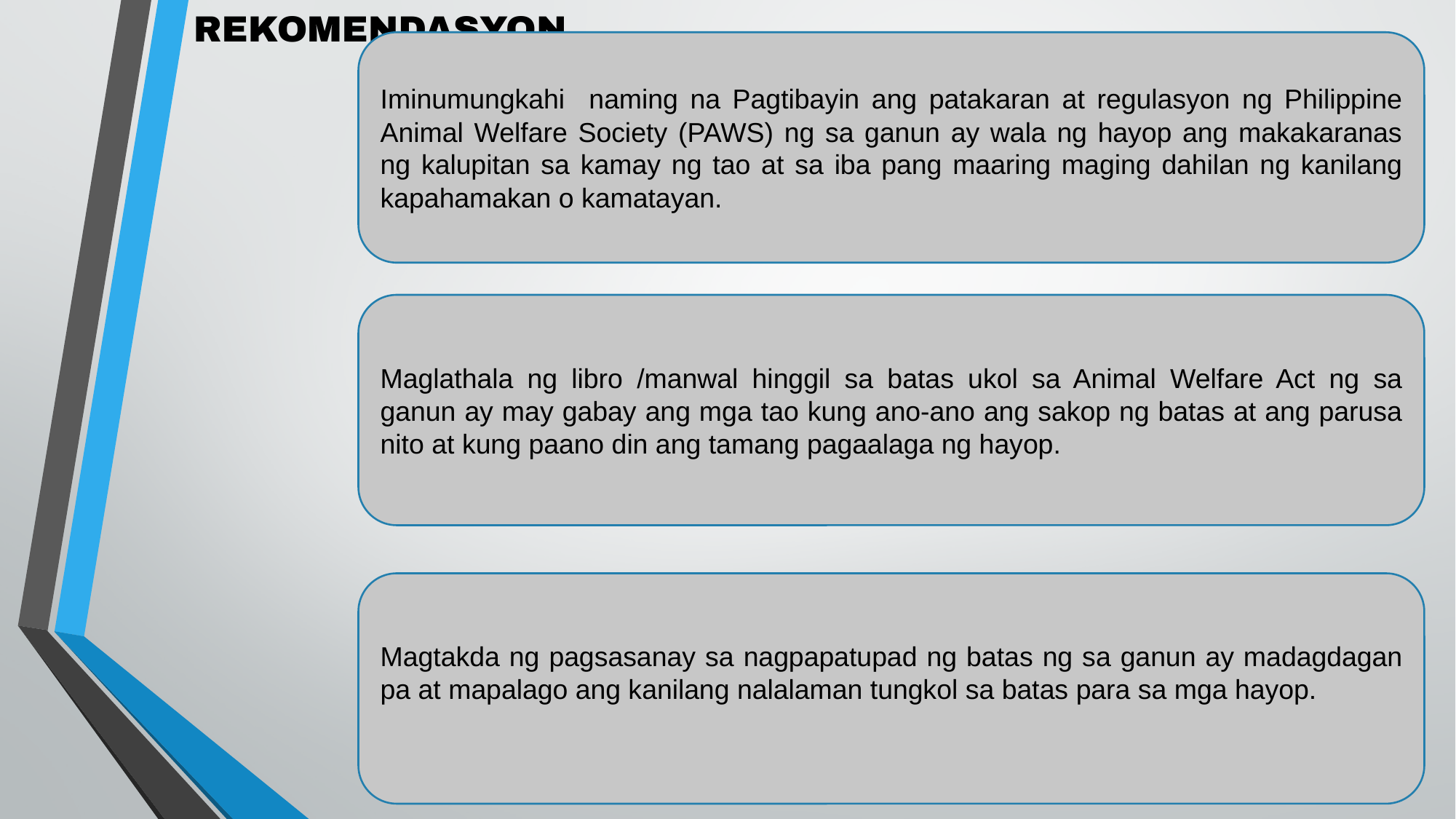

REKOMENDASYON
Iminumungkahi  naming na Pagtibayin ang patakaran at regulasyon ng Philippine Animal Welfare Society (PAWS) ng sa ganun ay wala ng hayop ang makakaranas ng kalupitan sa kamay ng tao at sa iba pang maaring maging dahilan ng kanilang kapahamakan o kamatayan.
Maglathala ng libro /manwal hinggil sa batas ukol sa Animal Welfare Act ng sa ganun ay may gabay ang mga tao kung ano-ano ang sakop ng batas at ang parusa nito at kung paano din ang tamang pagaalaga ng hayop.

Magtakda ng pagsasanay sa nagpapatupad ng batas ng sa ganun ay madagdagan pa at mapalago ang kanilang nalalaman tungkol sa batas para sa mga hayop.